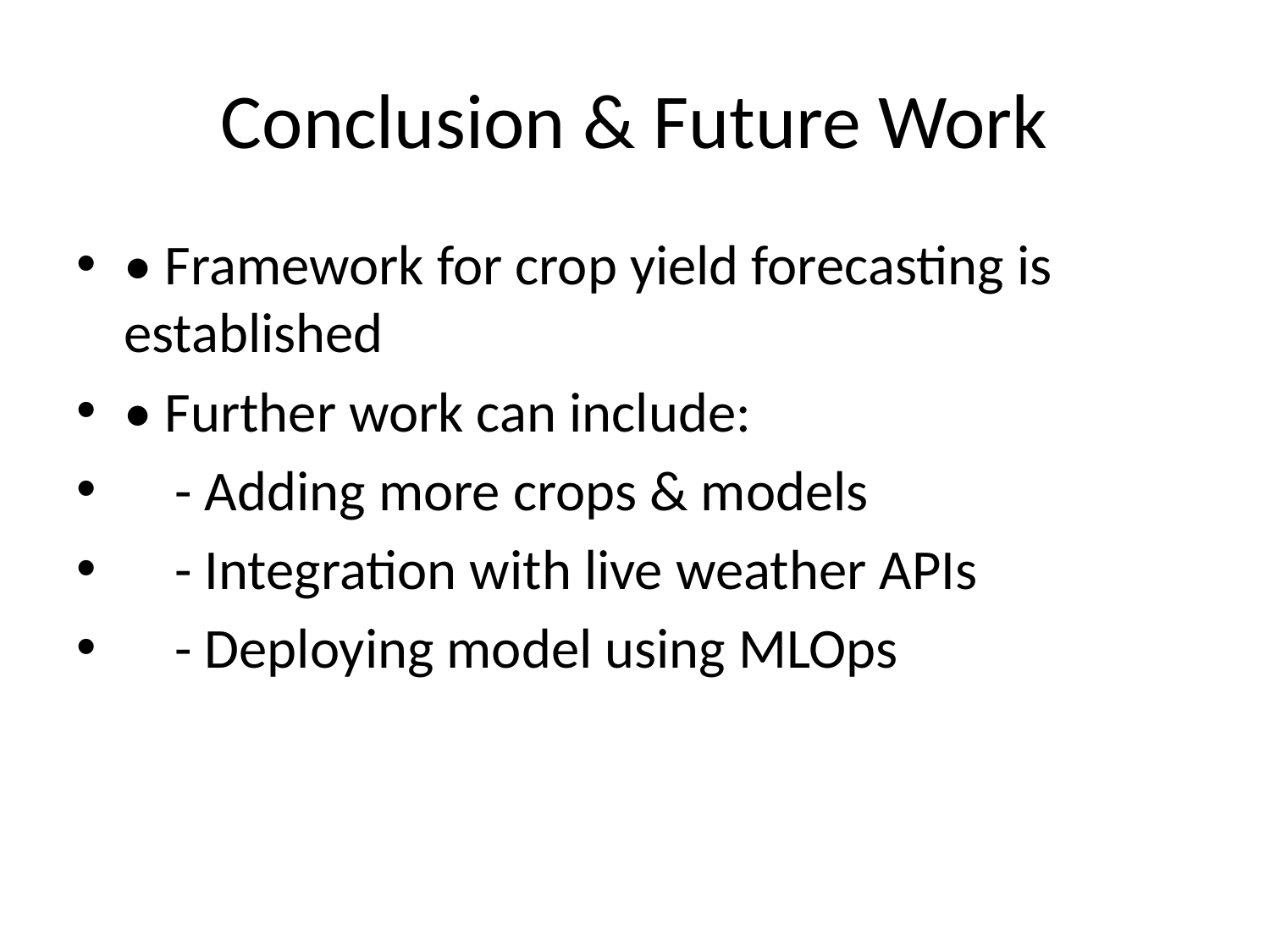

# Conclusion & Future Work
• Framework for crop yield forecasting is established
• Further work can include:
    - Adding more crops & models
    - Integration with live weather APIs
    - Deploying model using MLOps